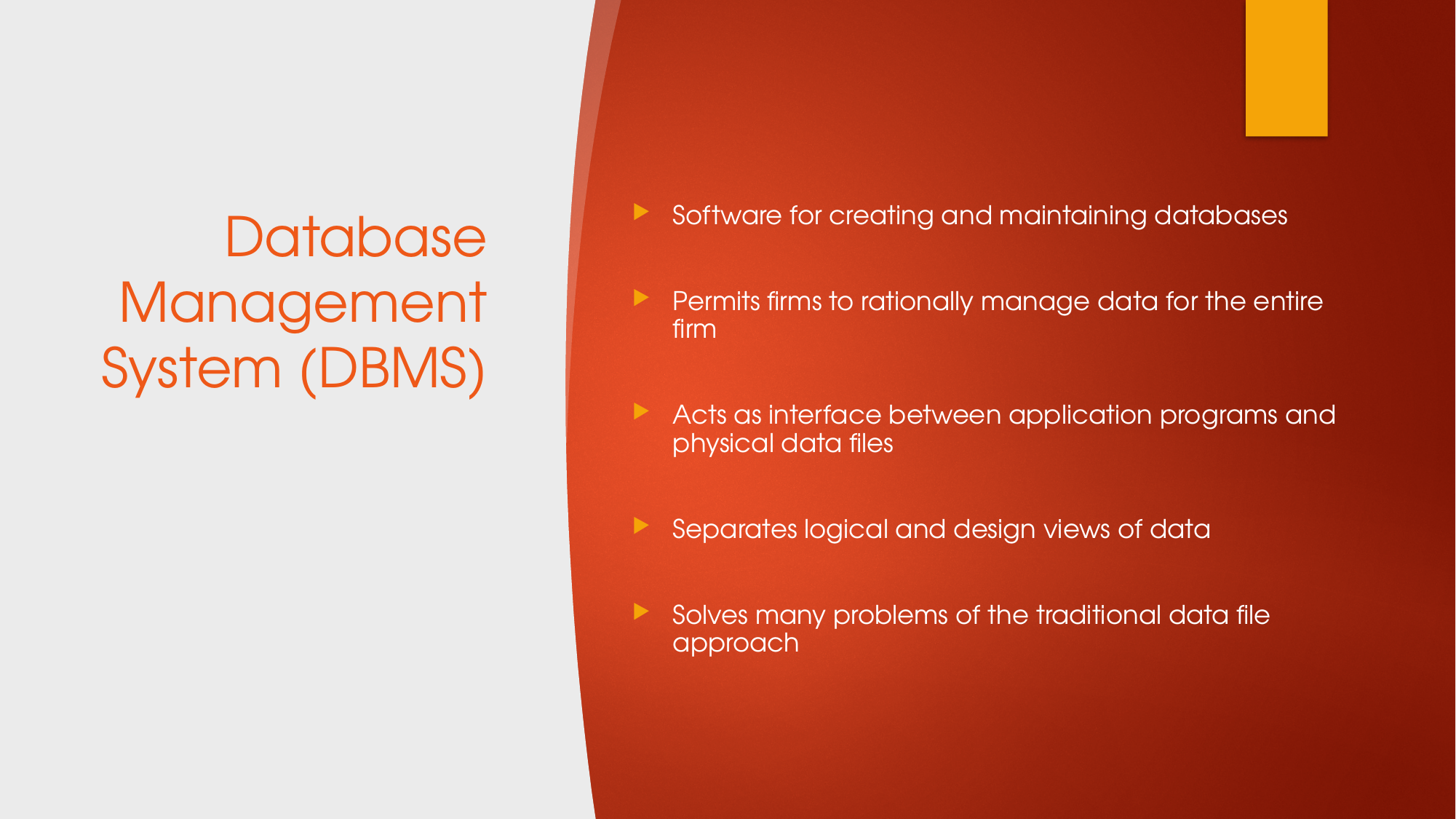

# Database Management System (DBMS)
Software for creating and maintaining databases

Permits firms to rationally manage data for the entire firm

Acts as interface between application programs and physical data files

Separates logical and design views of data

Solves many problems of the traditional data file approach